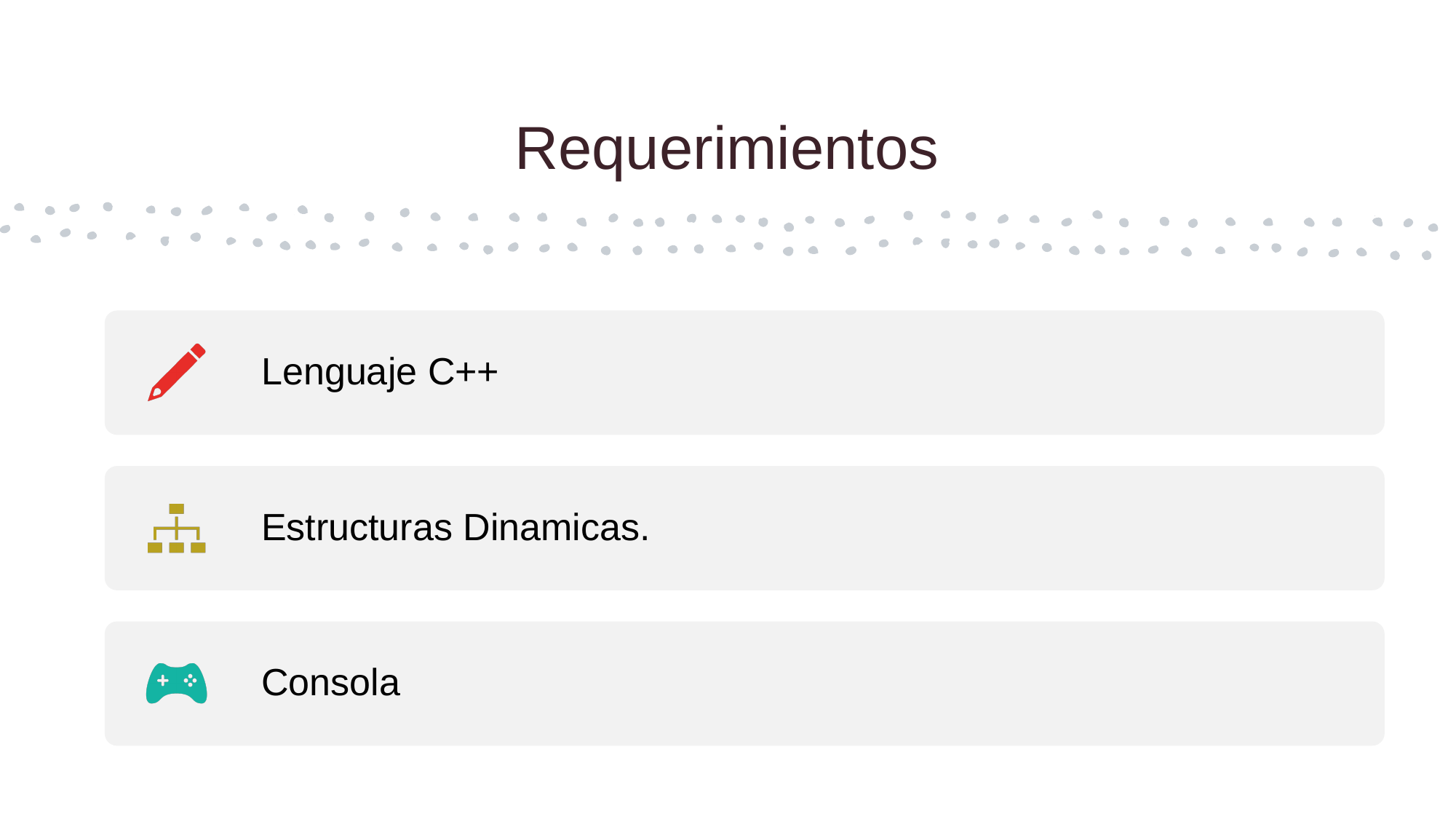

# Requerimientos

Lenguaje C++
Estructuras Dinamicas.
Consola